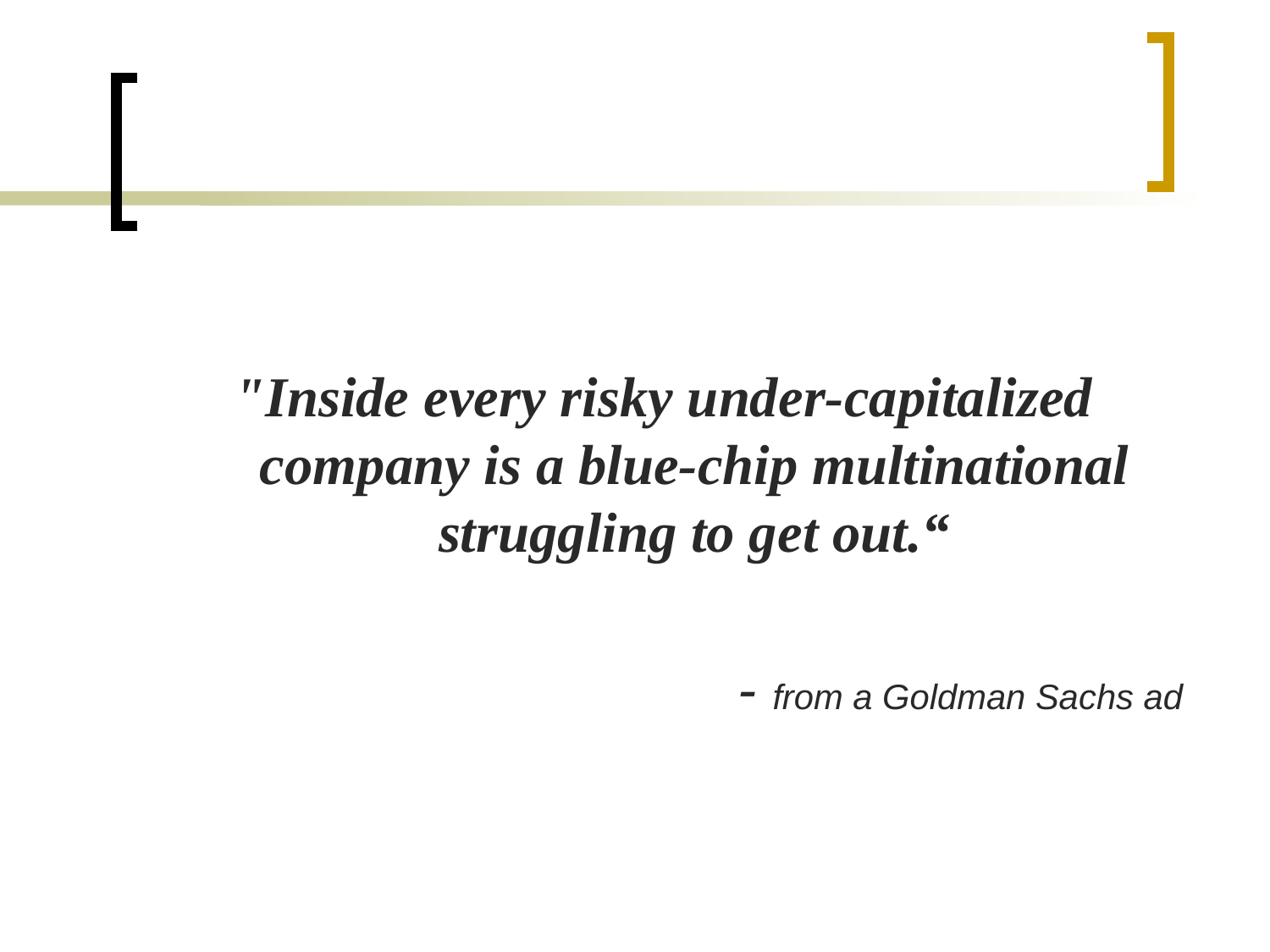

#

"Inside every risky under-capitalized company is a blue-chip multinational struggling to get out.“

				- from a Goldman Sachs ad